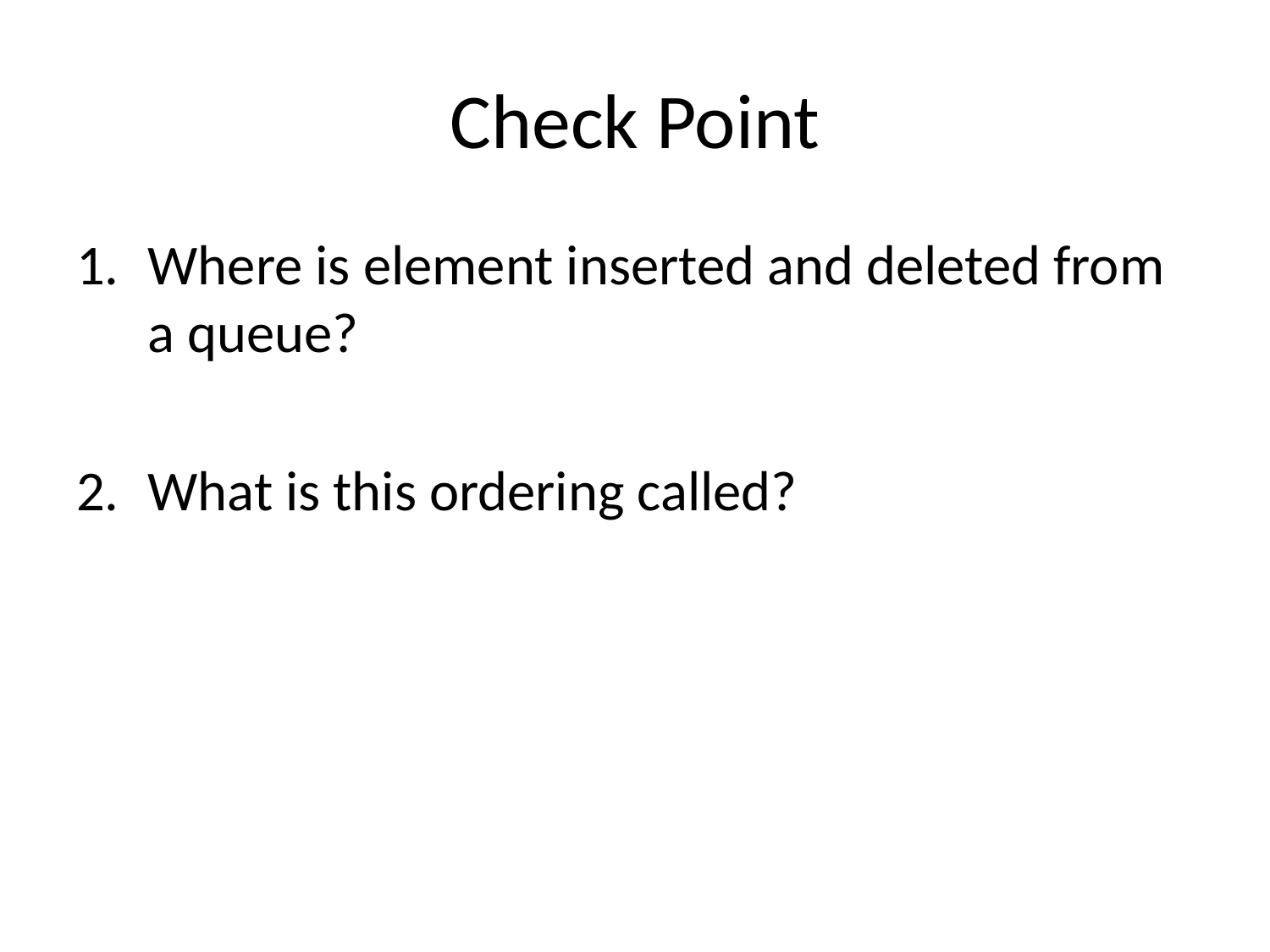

# Check Point
Where is element inserted and deleted from a queue?

What is this ordering called?